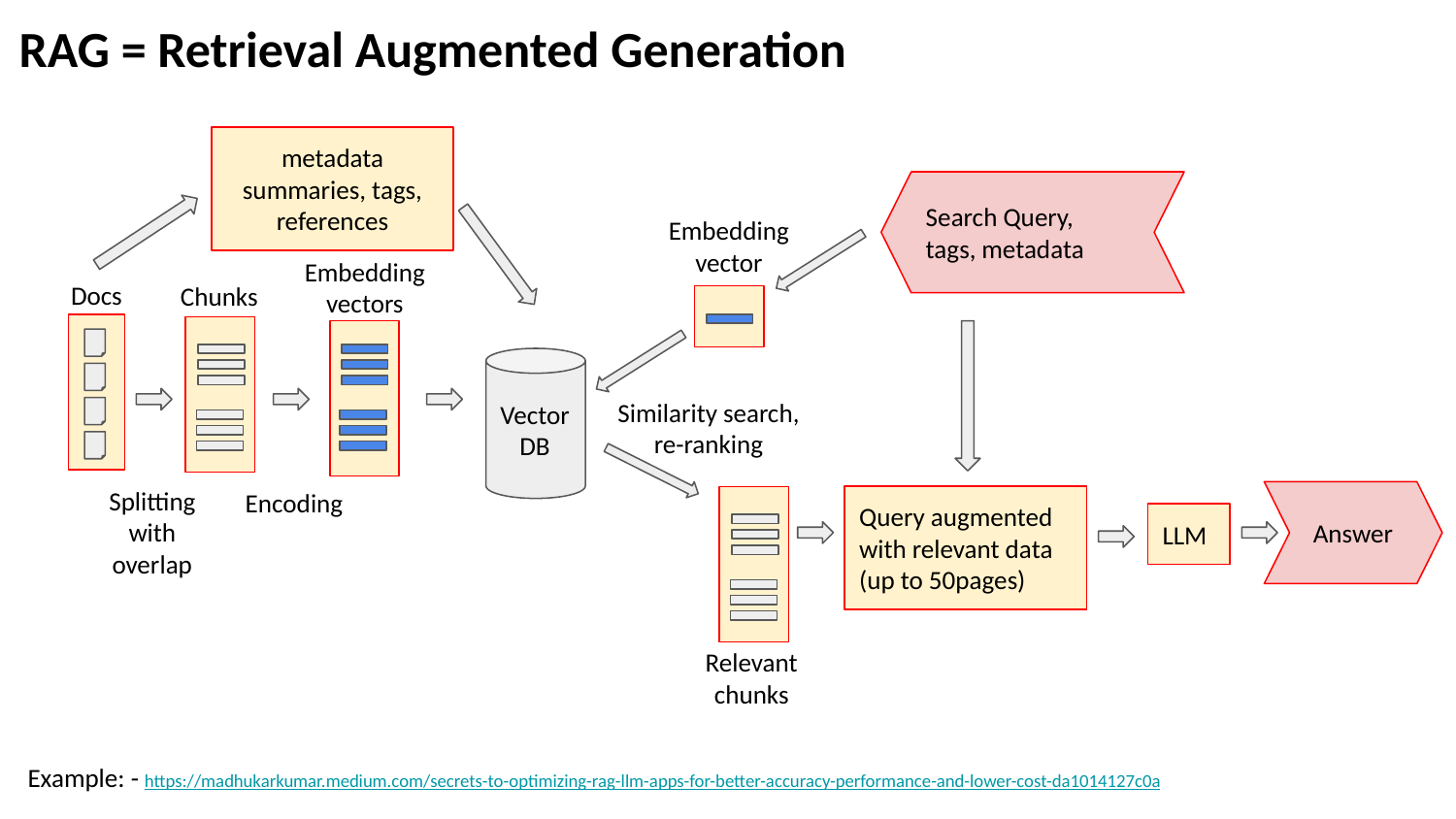

RAG = Retrieval Augmented Generation
metadata
summaries, tags, references
Search Query,
tags, metadata
Embedding
vector

Embedding
vectors

Docs
Chunks

Similarity search, re-ranking

Vector
DB

Splitting
with
overlap
Encoding
Answer
Query augmented
with relevant data
(up to 50pages)

LLM

Relevant
chunks
Example: - https://madhukarkumar.medium.com/secrets-to-optimizing-rag-llm-apps-for-better-accuracy-performance-and-lower-cost-da1014127c0a